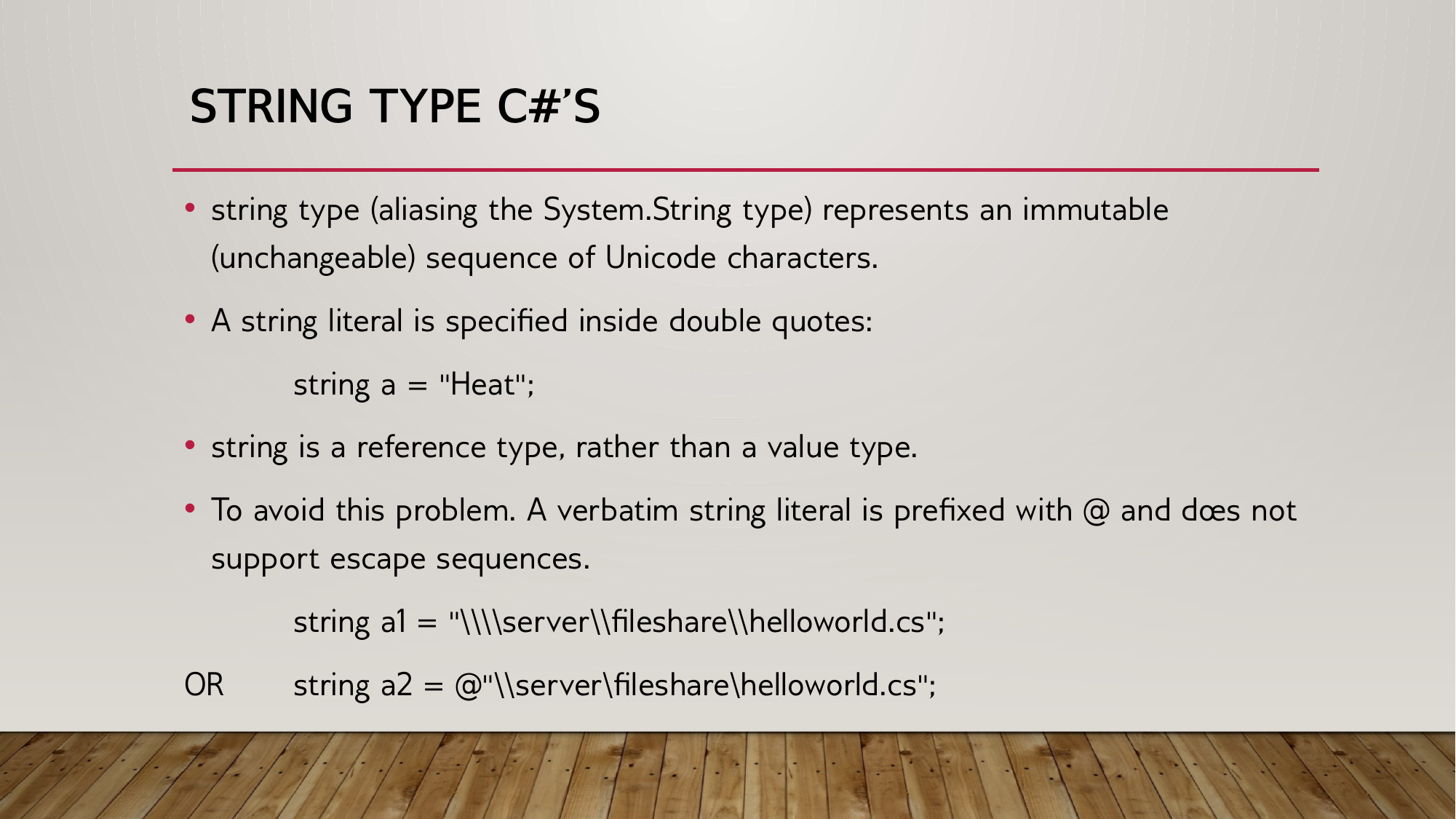

# String Type C#’s
string type (aliasing the System.String type) represents an immutable (unchangeable) sequence of Unicode characters.
A string literal is specified inside double quotes:
	string a = "Heat";
string is a reference type, rather than a value type.
To avoid this problem. A verbatim string literal is prefixed with @ and does not support escape sequences.
	string a1 = "\\\\server\\fileshare\\helloworld.cs";
OR	string a2 = @"\\server\fileshare\helloworld.cs";